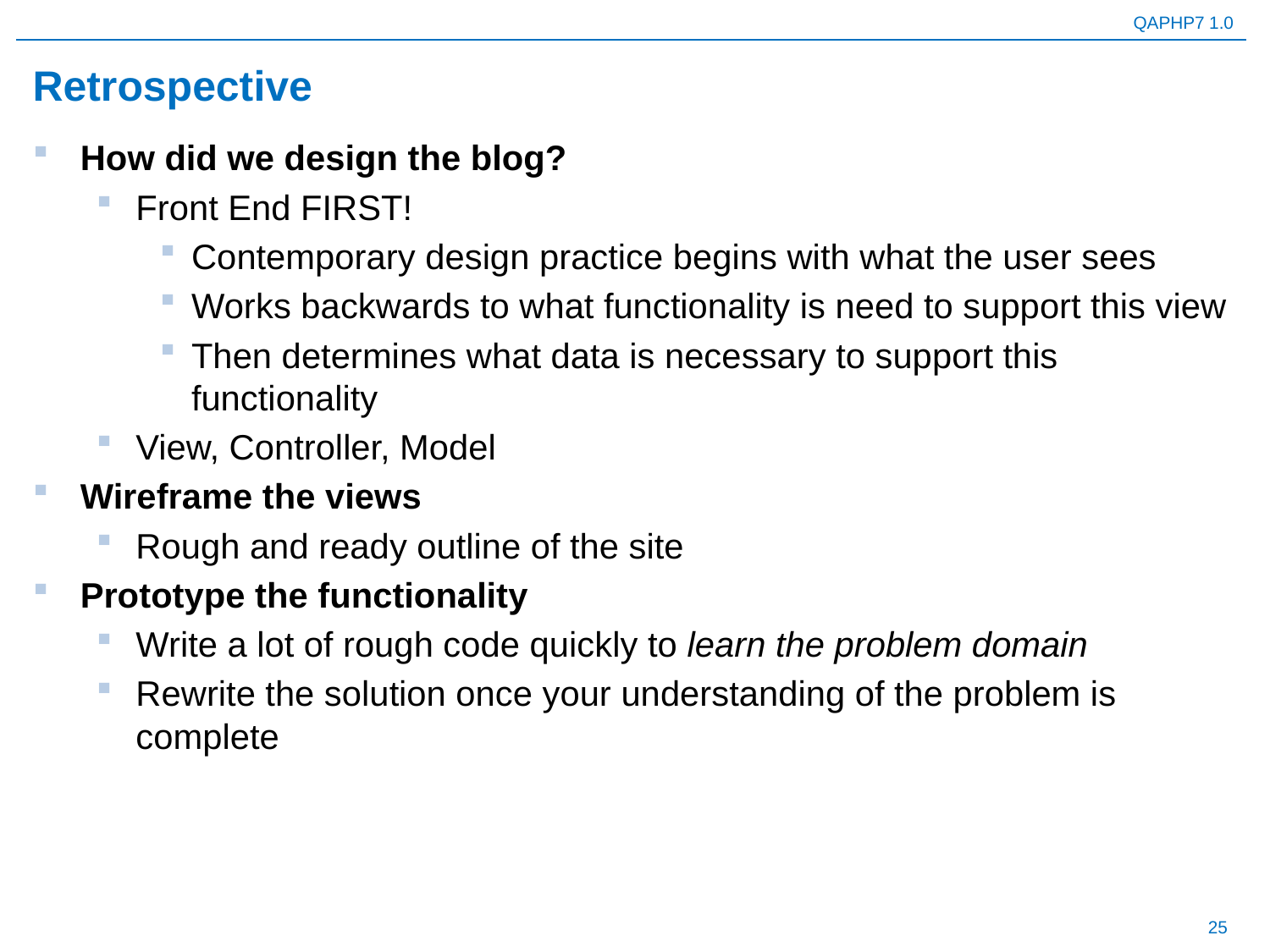

# Retrospective
How did we design the blog?
Front End FIRST!
Contemporary design practice begins with what the user sees
Works backwards to what functionality is need to support this view
Then determines what data is necessary to support this functionality
View, Controller, Model
Wireframe the views
Rough and ready outline of the site
Prototype the functionality
Write a lot of rough code quickly to learn the problem domain
Rewrite the solution once your understanding of the problem is complete